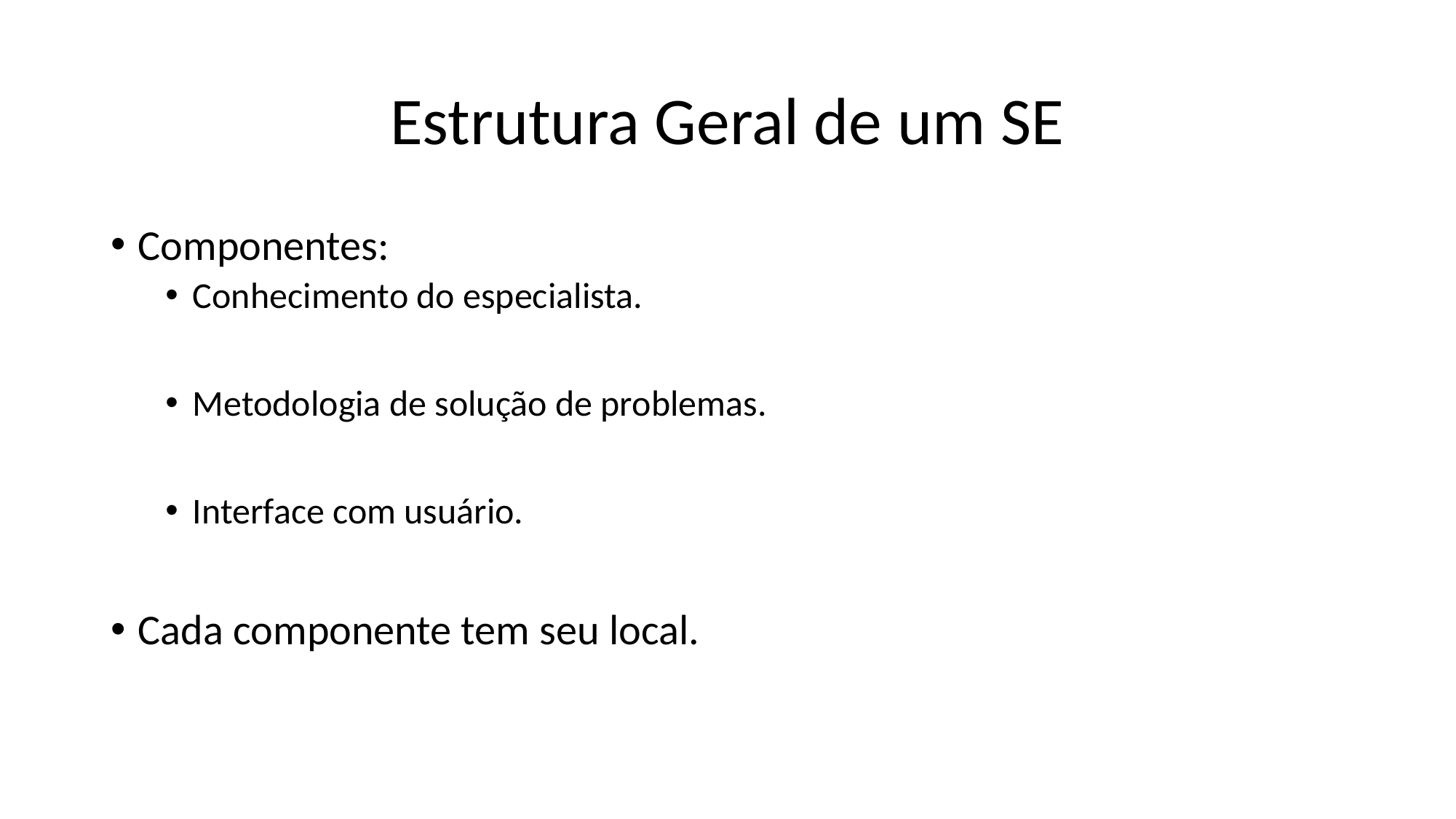

# Estrutura Geral de um SE
Componentes:
Conhecimento do especialista.

Metodologia de solução de problemas.

Interface com usuário.

Cada componente tem seu local.